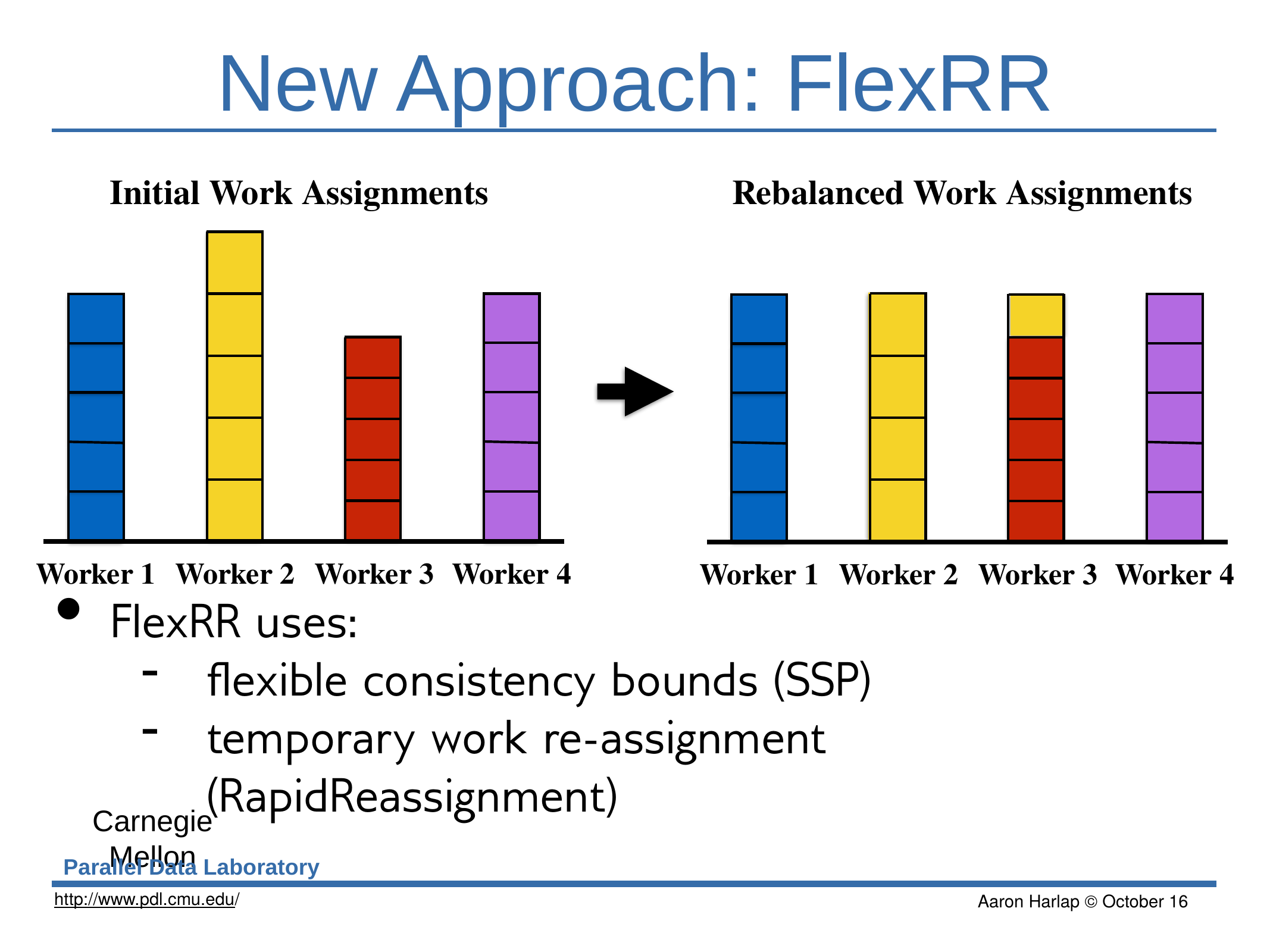

# New Approach: FlexRR
Initial Work Assignments
Rebalanced Work Assignments

Worker 1
Worker 2
Worker 3
Worker 4
Worker 1
Worker 2
Worker 3
Worker 4
FlexRR uses:
flexible consistency bounds (SSP)
temporary work re-assignment (RapidReassignment)
10